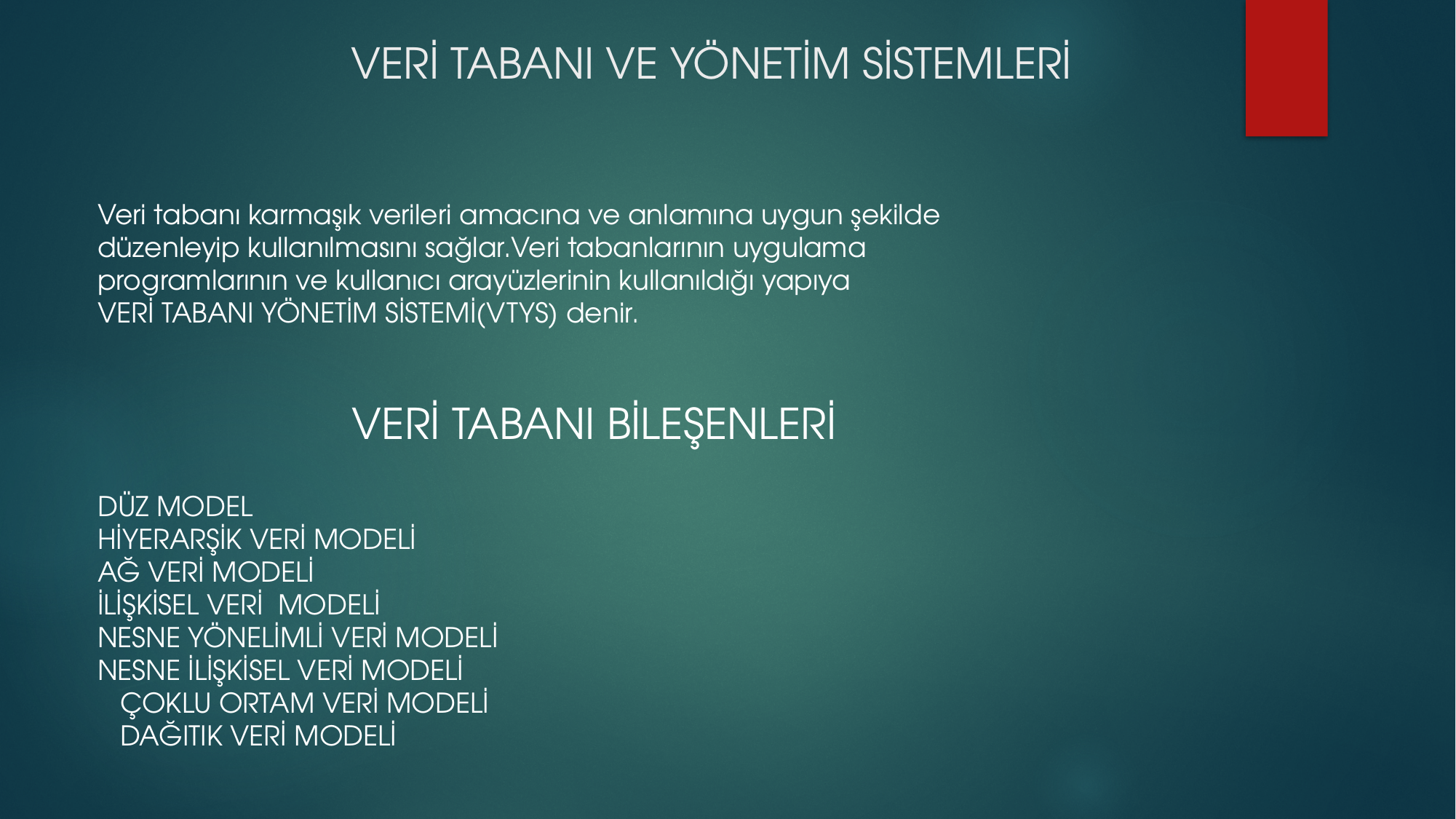

# VERİ TABANI VE YÖNETİM SİSTEMLERİ
Veri tabanı karmaşık verileri amacına ve anlamına uygun şekilde düzenleyip kullanılmasını sağlar.Veri tabanlarının uygulama programlarının ve kullanıcı arayüzlerinin kullanıldığı yapıya               VERİ TABANI YÖNETİM SİSTEMİ(VTYS) denir.
VERİ TABANI BİLEŞENLERİ
DÜZ MODEL                  HİYERARŞİK VERİ MODELİ         AĞ VERİ MODELİ                İLİŞKİSEL VERİ  MODELİ           NESNE YÖNELİMLİ VERİ MODELİ    NESNE İLİŞKİSEL VERİ MODELİ           ÇOKLU ORTAM VERİ MODELİ        DAĞITIK VERİ MODELİ